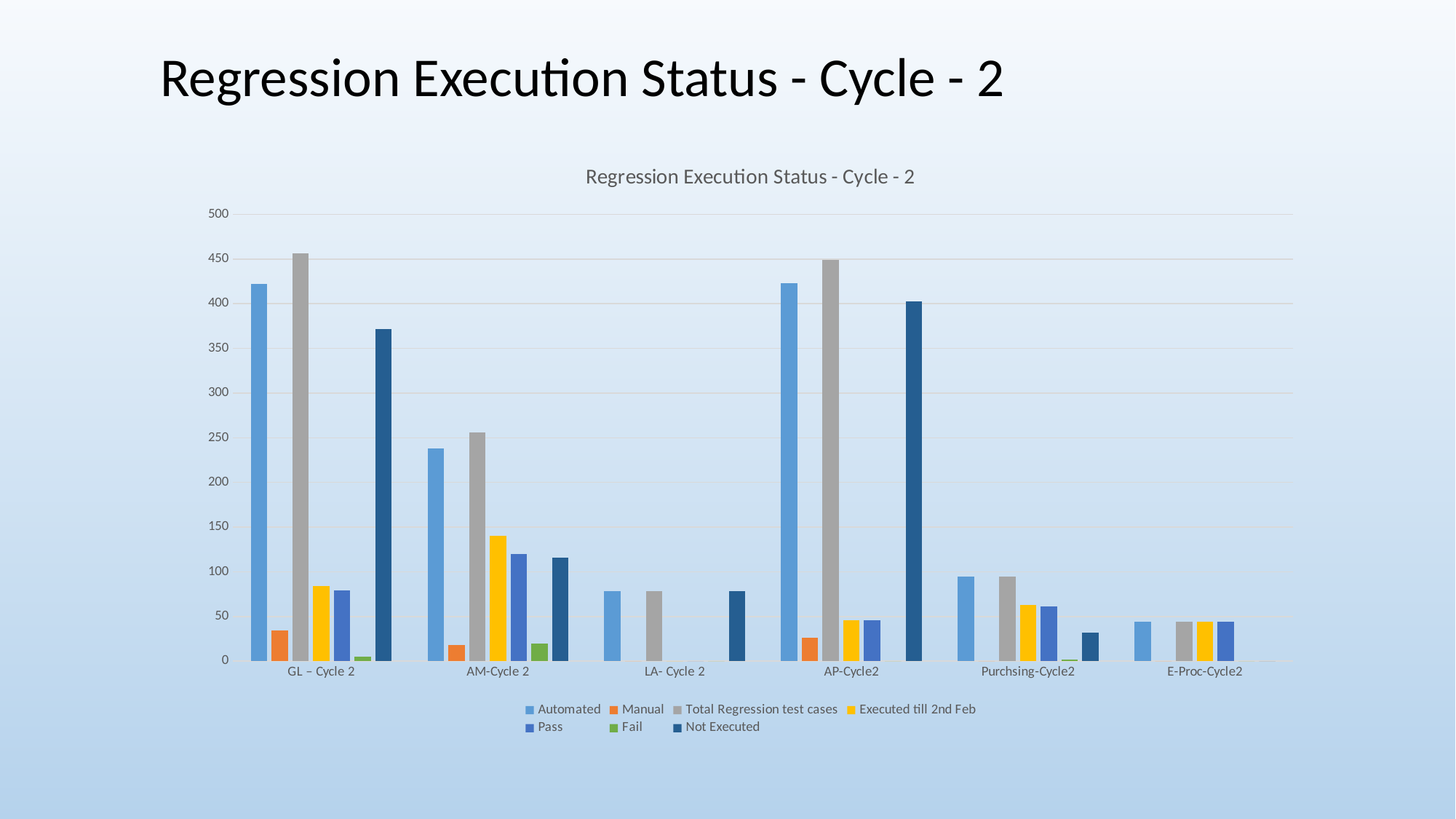

# Regression Execution Status - Cycle - 2

### Chart: Regression Execution Status - Cycle - 2

| Category | Automated | Manual | Total Regression test cases | Executed till 2nd Feb | Pass | Fail | Not Executed |
|---|---|---|---|---|---|---|---|
| GL – Cycle 2 | 422.0 | 34.0 | 456.0 | 84.0 | 79.0 | 5.0 | 372.0 |
| AM-Cycle 2 | 238.0 | 18.0 | 256.0 | 140.0 | 120.0 | 20.0 | 116.0 |
| LA- Cycle 2 | 78.0 | 0.0 | 78.0 | 0.0 | 0.0 | 0.0 | 78.0 |
| AP-Cycle2 | 423.0 | 26.0 | 449.0 | 46.0 | 46.0 | 0.0 | 403.0 |
| Purchsing-Cycle2 | 95.0 | 0.0 | 95.0 | 63.0 | 61.0 | 2.0 | 32.0 |
| E-Proc-Cycle2 | 44.0 | 0.0 | 44.0 | 44.0 | 44.0 | 0.0 | 0.0 |